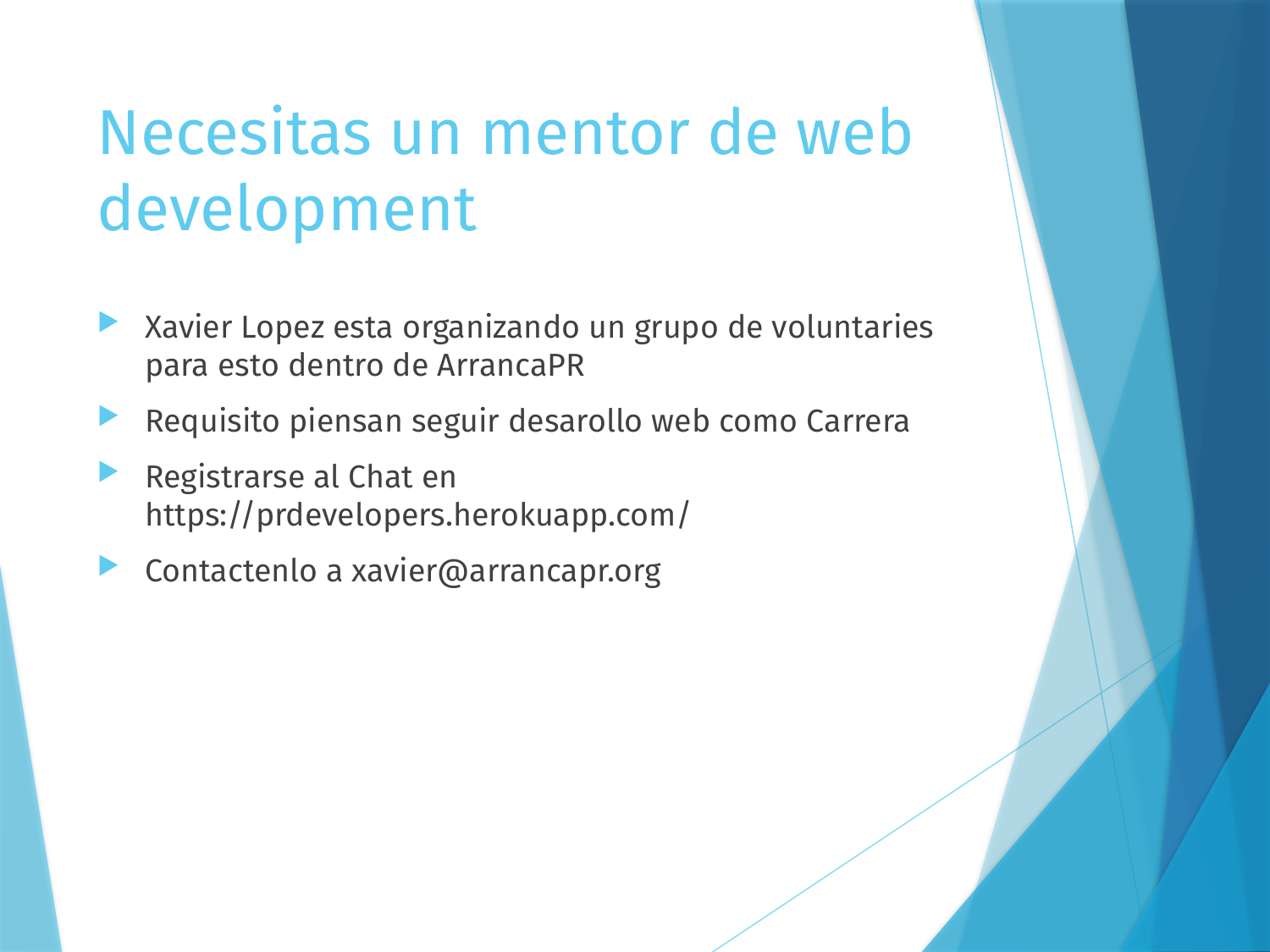

# Necesitas un mentor de web development
Xavier Lopez esta organizando un grupo de voluntaries para esto dentro de ArrancaPR
Requisito piensan seguir desarollo web como Carrera
Registrarse al Chat en https://prdevelopers.herokuapp.com/
Contactenlo a xavier@arrancapr.org